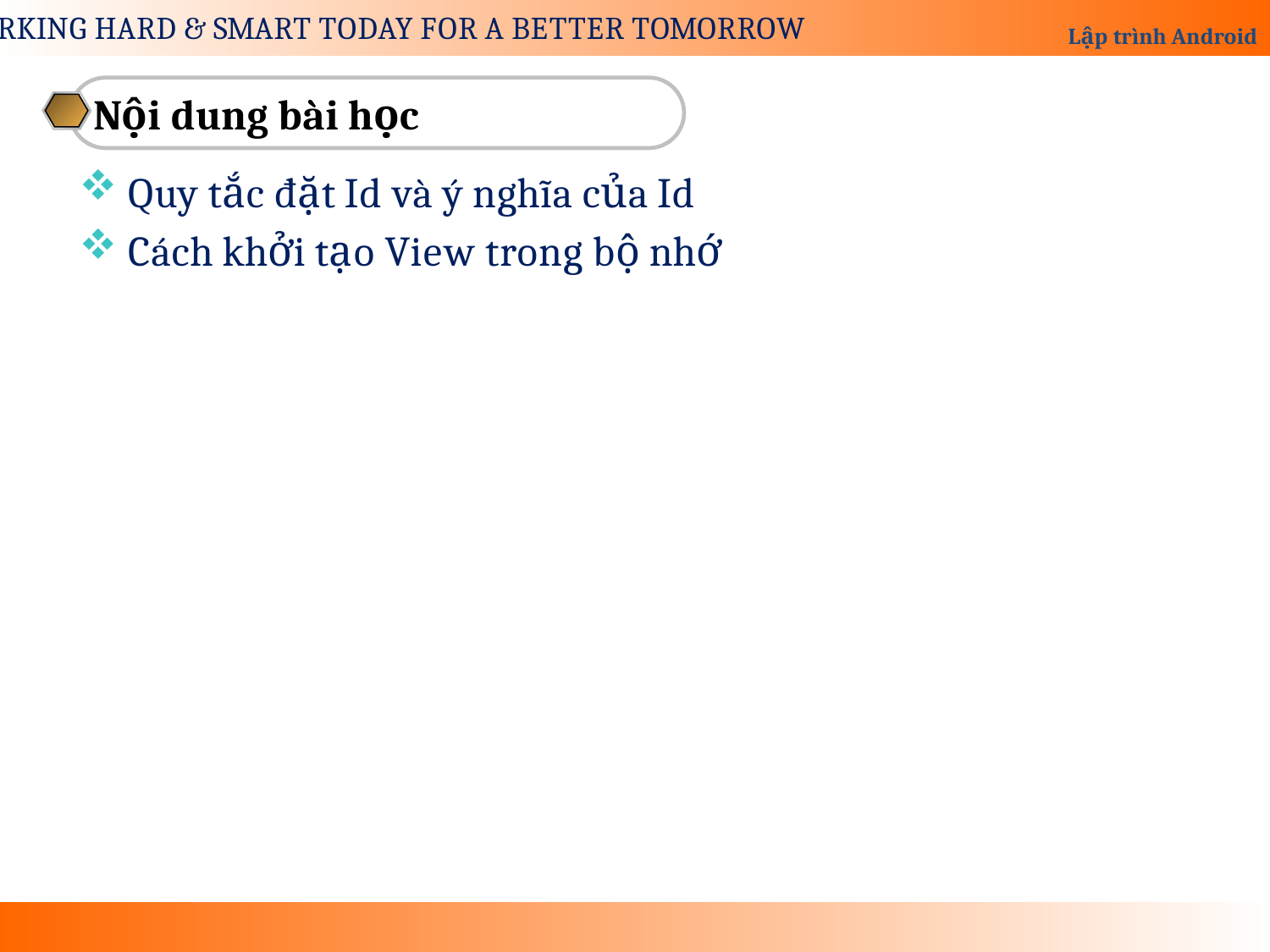

Nội dung bài học

Quy tắc đặt Id và ý nghĩa của Id
Cách khởi tạo View trong bộ nhớ